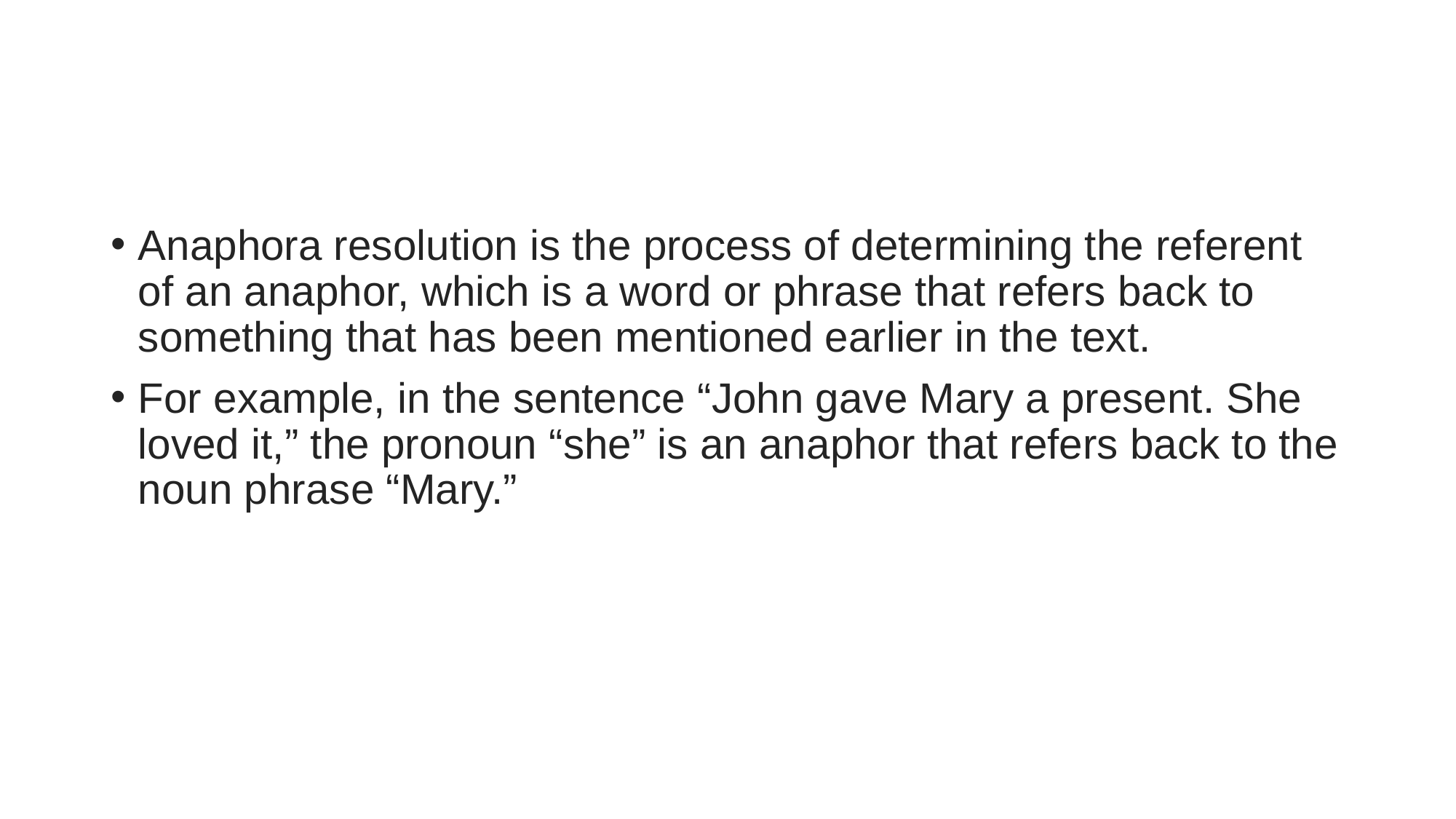

#
Anaphora resolution is the process of determining the referent of an anaphor, which is a word or phrase that refers back to something that has been mentioned earlier in the text.
For example, in the sentence “John gave Mary a present. She loved it,” the pronoun “she” is an anaphor that refers back to the noun phrase “Mary.”